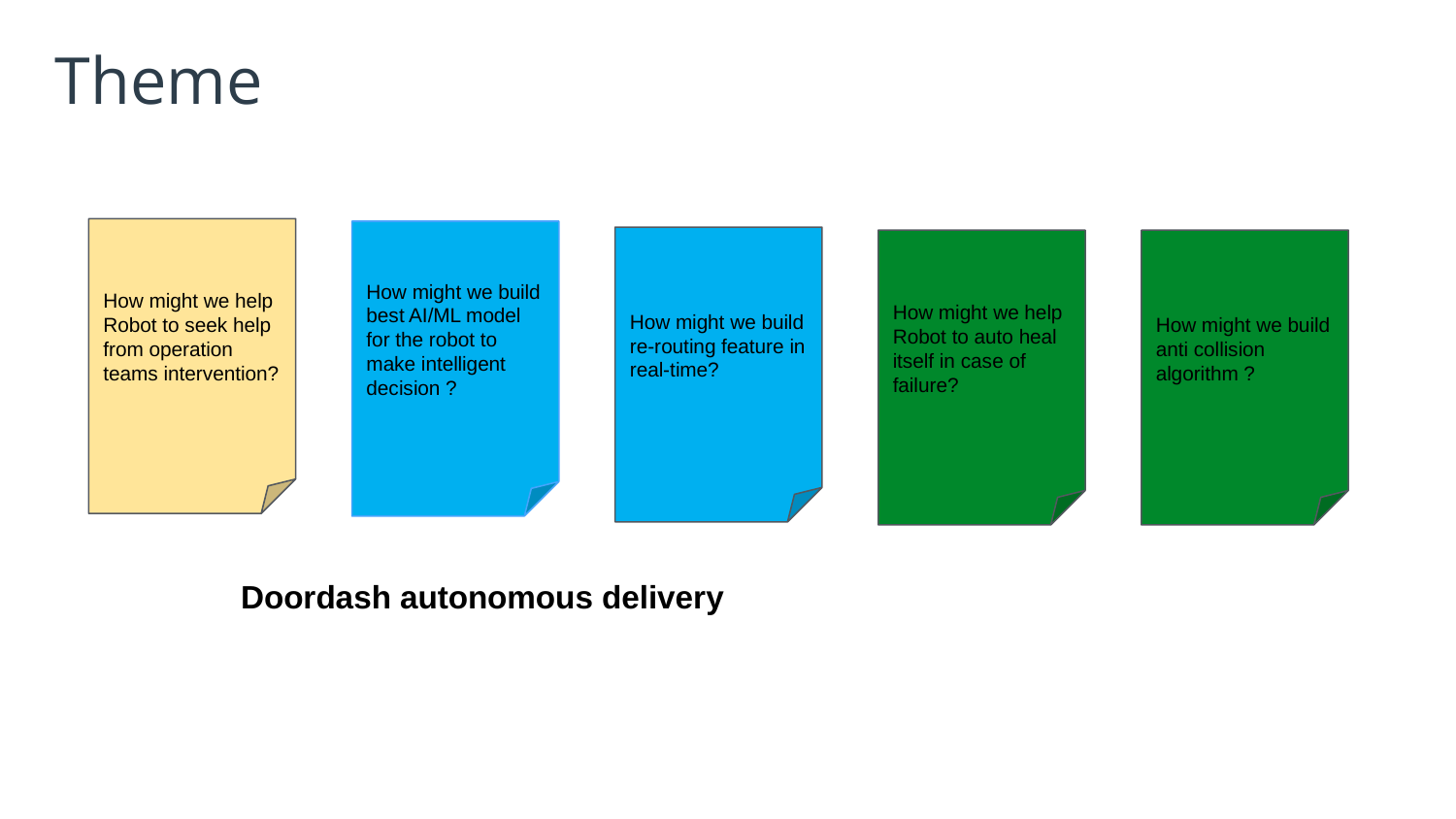

# Theme
How might we help Robot to seek help from operation teams intervention?

How might we build best AI/ML model for the robot to make intelligent decision ?

How might we build re-routing feature in real-time?

How might we build anti collision algorithm ?

How might we help Robot to auto heal itself in case of failure?

Doordash autonomous delivery